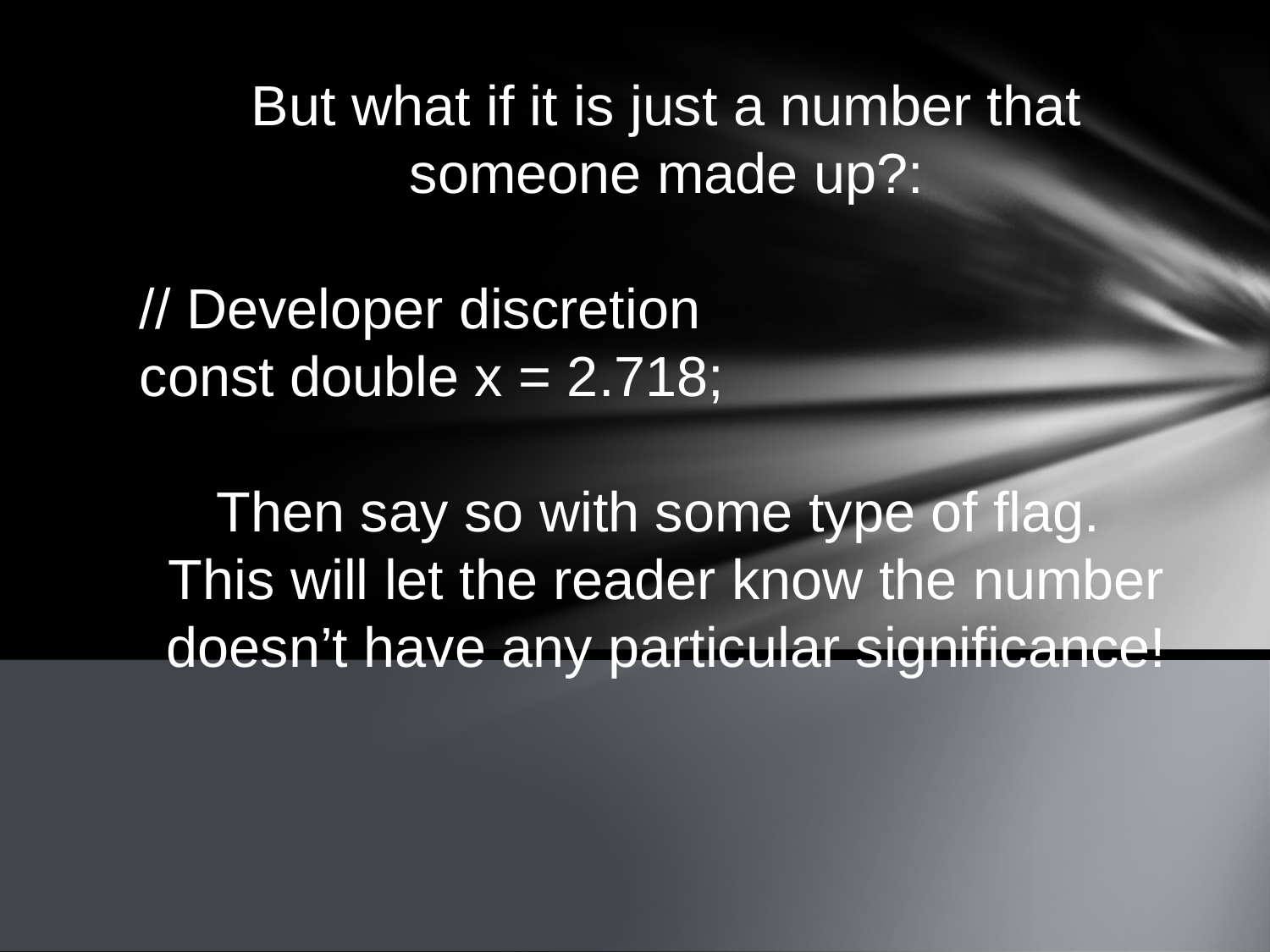

But what if it is just a number that someone made up?:

// Developer discretion
const double x = 2.718;

Then say so with some type of flag.
This will let the reader know the number doesn’t have any particular significance!